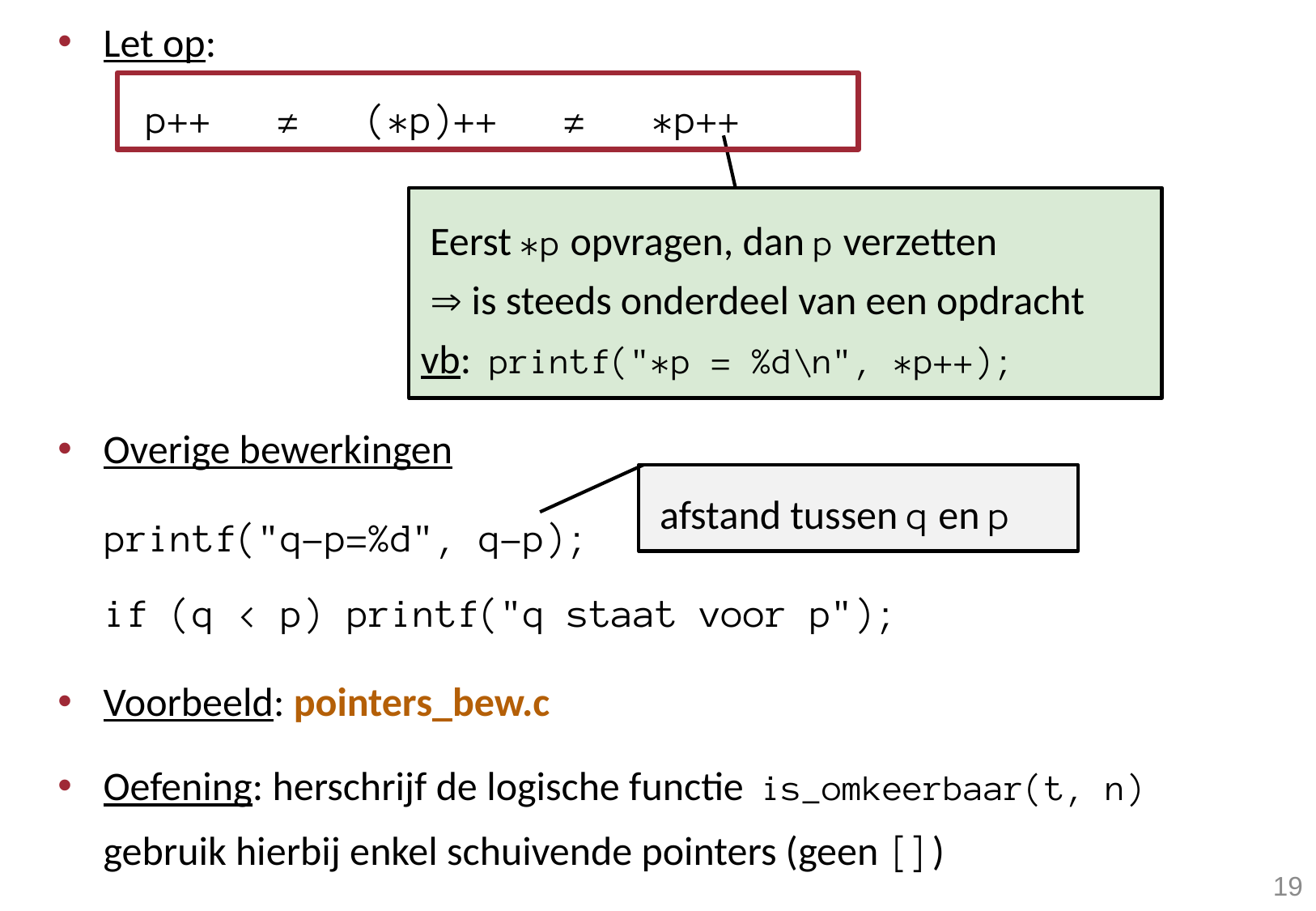

Let op:
    p++   ≠   (*p)++   ≠   *p++

Overige bewerkingen
printf("q-p=%d", q-p);
if (q < p) printf("q staat voor p");
Voorbeeld: pointers_bew.c
Oefening: herschrijf de logische functie  is_omkeerbaar(t, n) 	gebruik hierbij enkel schuivende pointers (geen [])

 Eerst *p opvragen, dan p verzetten
 ⇒ is steeds onderdeel van een opdracht
vb:  printf("*p = %d\n", *p++);
 afstand tussen q en p
19